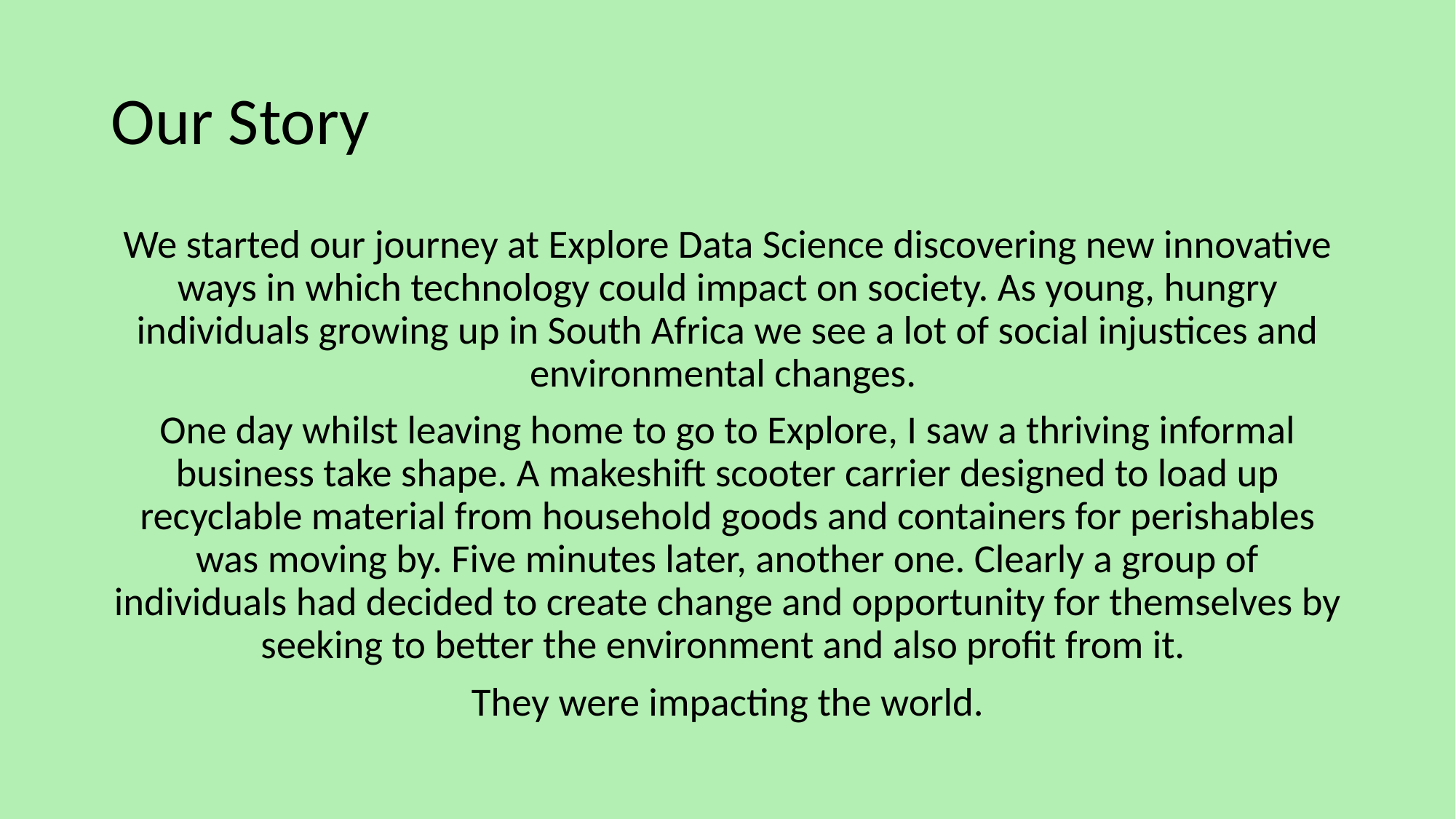

# Our Story
We started our journey at Explore Data Science discovering new innovative ways in which technology could impact on society. As young, hungry individuals growing up in South Africa we see a lot of social injustices and environmental changes.
One day whilst leaving home to go to Explore, I saw a thriving informal business take shape. A makeshift scooter carrier designed to load up recyclable material from household goods and containers for perishables was moving by. Five minutes later, another one. Clearly a group of individuals had decided to create change and opportunity for themselves by seeking to better the environment and also profit from it.
They were impacting the world.